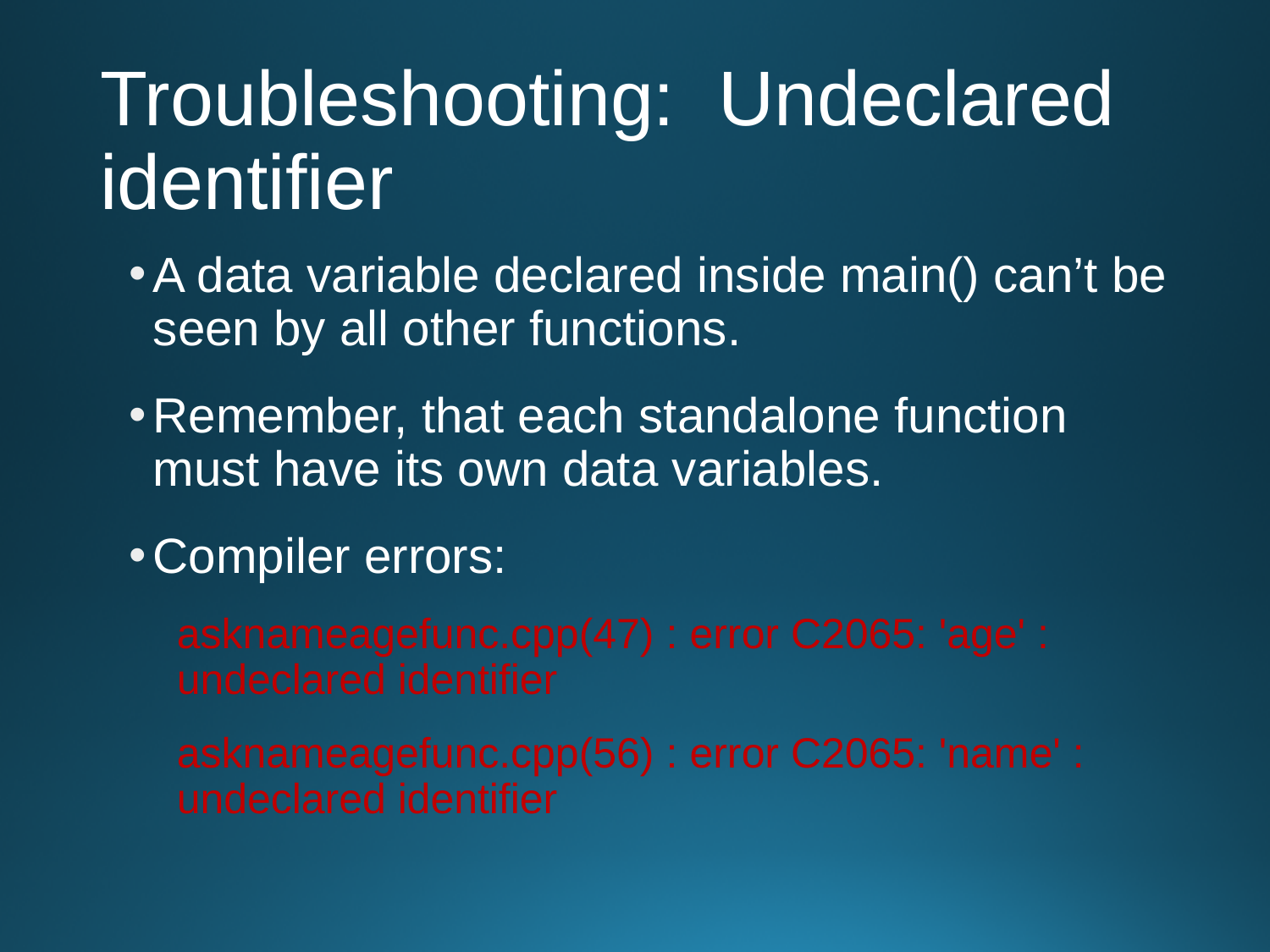

# Troubleshooting:  Undeclared identifier
A data variable declared inside main() can’t be seen by all other functions.
Remember, that each standalone function must have its own data variables.
Compiler errors:
asknameagefunc.cpp(47) : error C2065: 'age' : undeclared identifier
asknameagefunc.cpp(56) : error C2065: 'name' : undeclared identifier